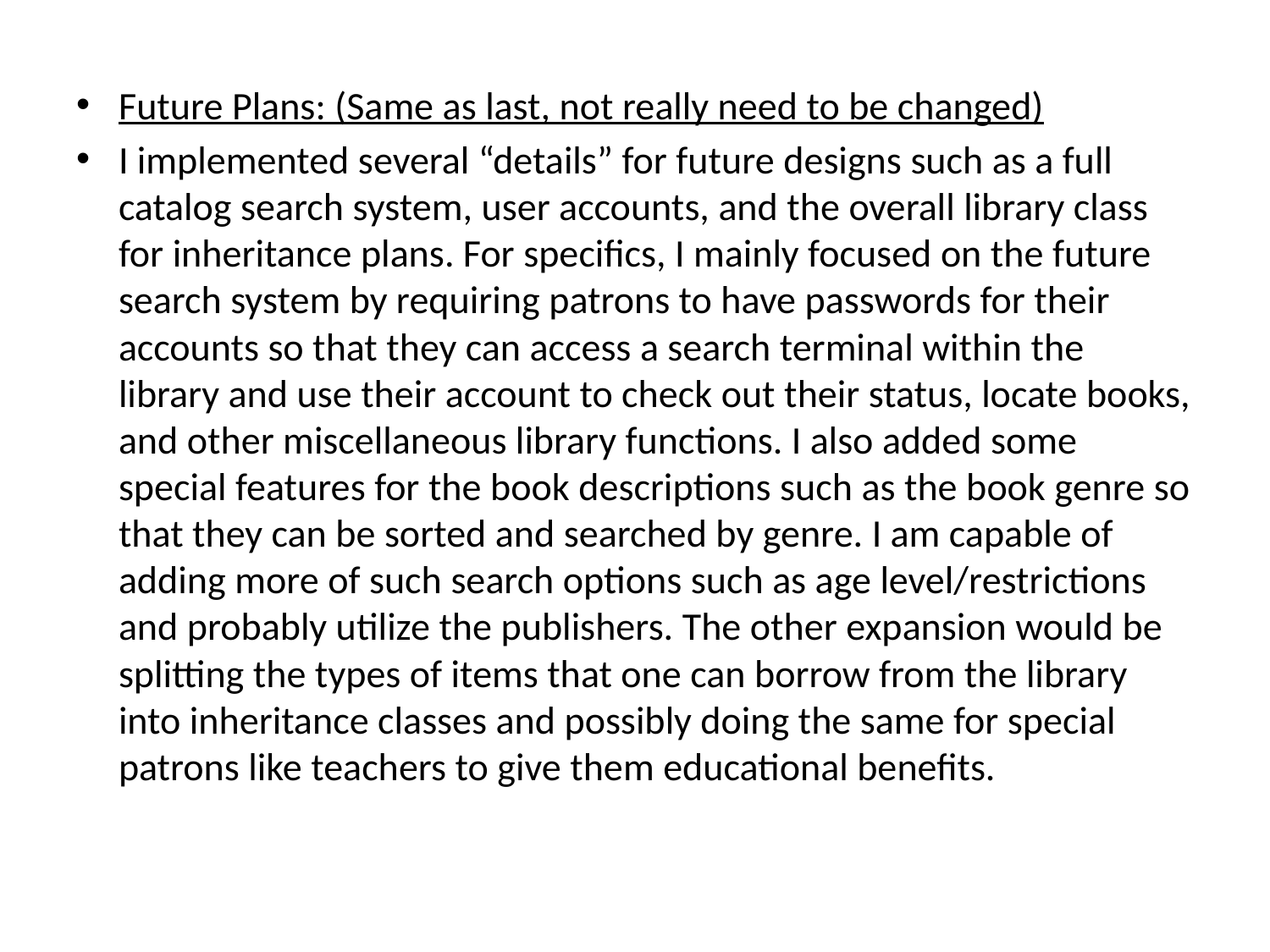

Future Plans: (Same as last, not really need to be changed)
I implemented several “details” for future designs such as a full catalog search system, user accounts, and the overall library class for inheritance plans. For specifics, I mainly focused on the future search system by requiring patrons to have passwords for their accounts so that they can access a search terminal within the library and use their account to check out their status, locate books, and other miscellaneous library functions. I also added some special features for the book descriptions such as the book genre so that they can be sorted and searched by genre. I am capable of adding more of such search options such as age level/restrictions and probably utilize the publishers. The other expansion would be splitting the types of items that one can borrow from the library into inheritance classes and possibly doing the same for special patrons like teachers to give them educational benefits.